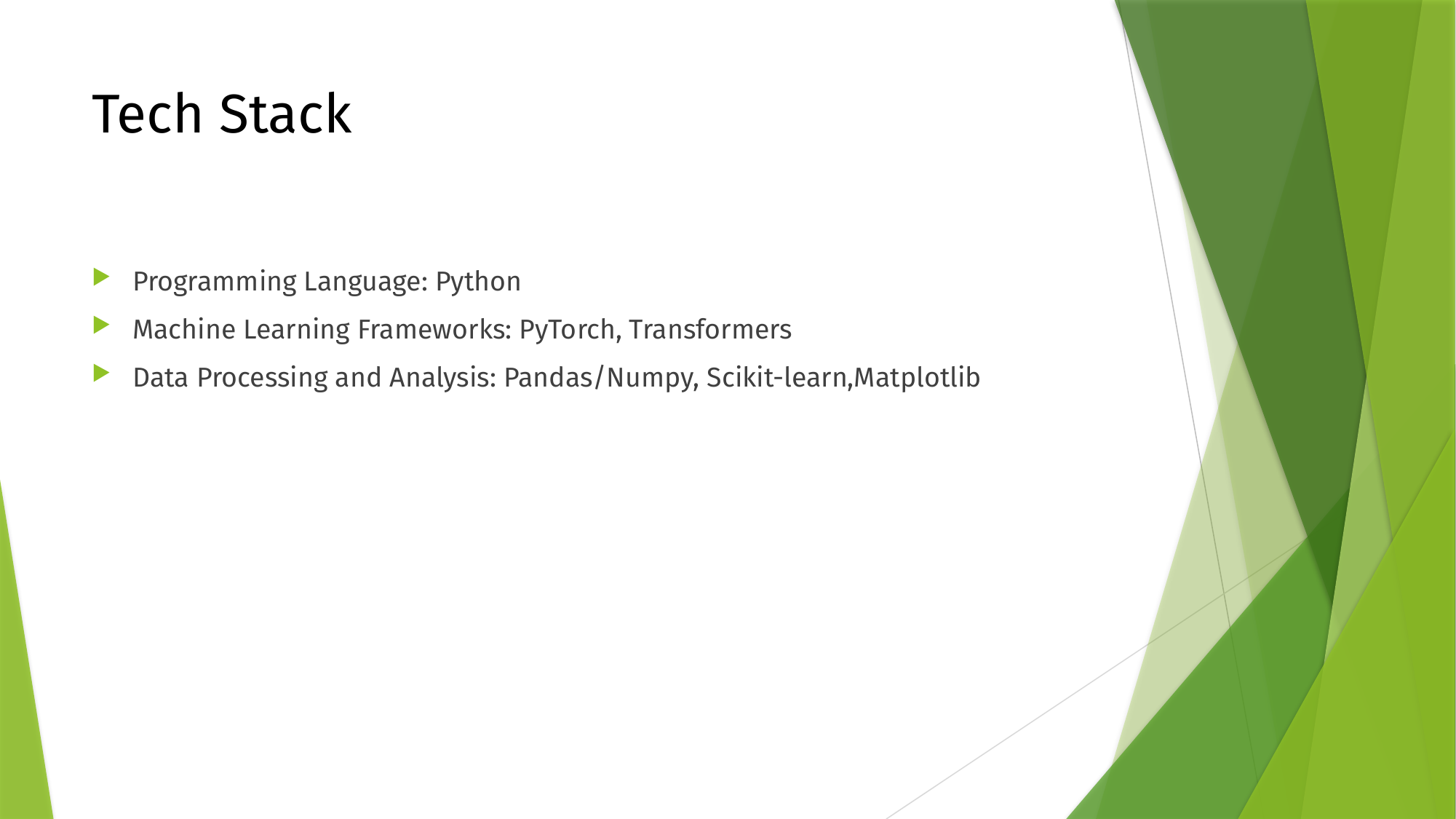

# Tech Stack
Programming Language: Python
Machine Learning Frameworks: PyTorch, Transformers
Data Processing and Analysis: Pandas/Numpy, Scikit-learn,Matplotlib